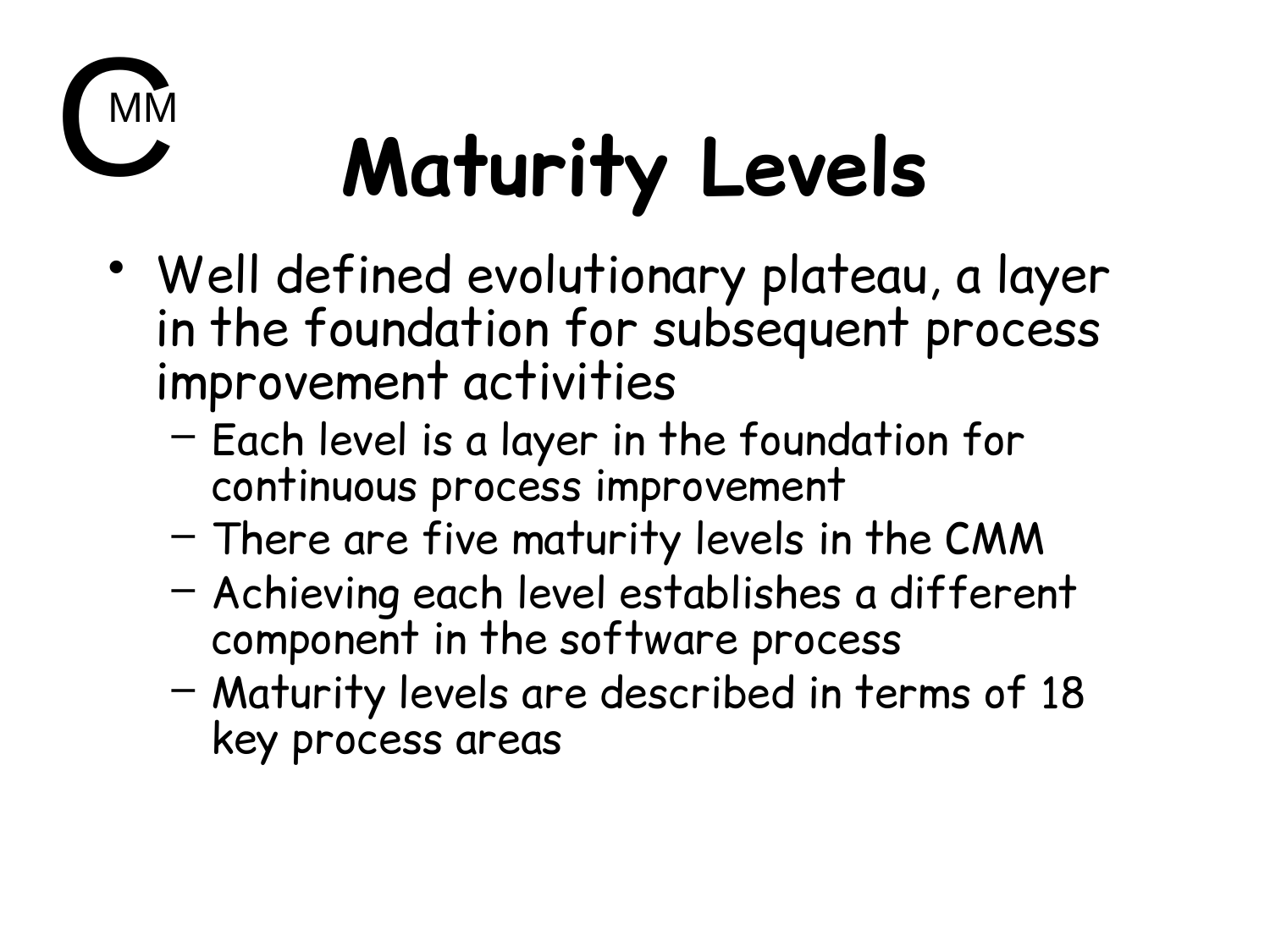

C
MM
# Maturity Levels
Well defined evolutionary plateau, a layer in the foundation for subsequent process improvement activities
Each level is a layer in the foundation for continuous process improvement
There are five maturity levels in the CMM
Achieving each level establishes a different component in the software process
Maturity levels are described in terms of 18 key process areas
16